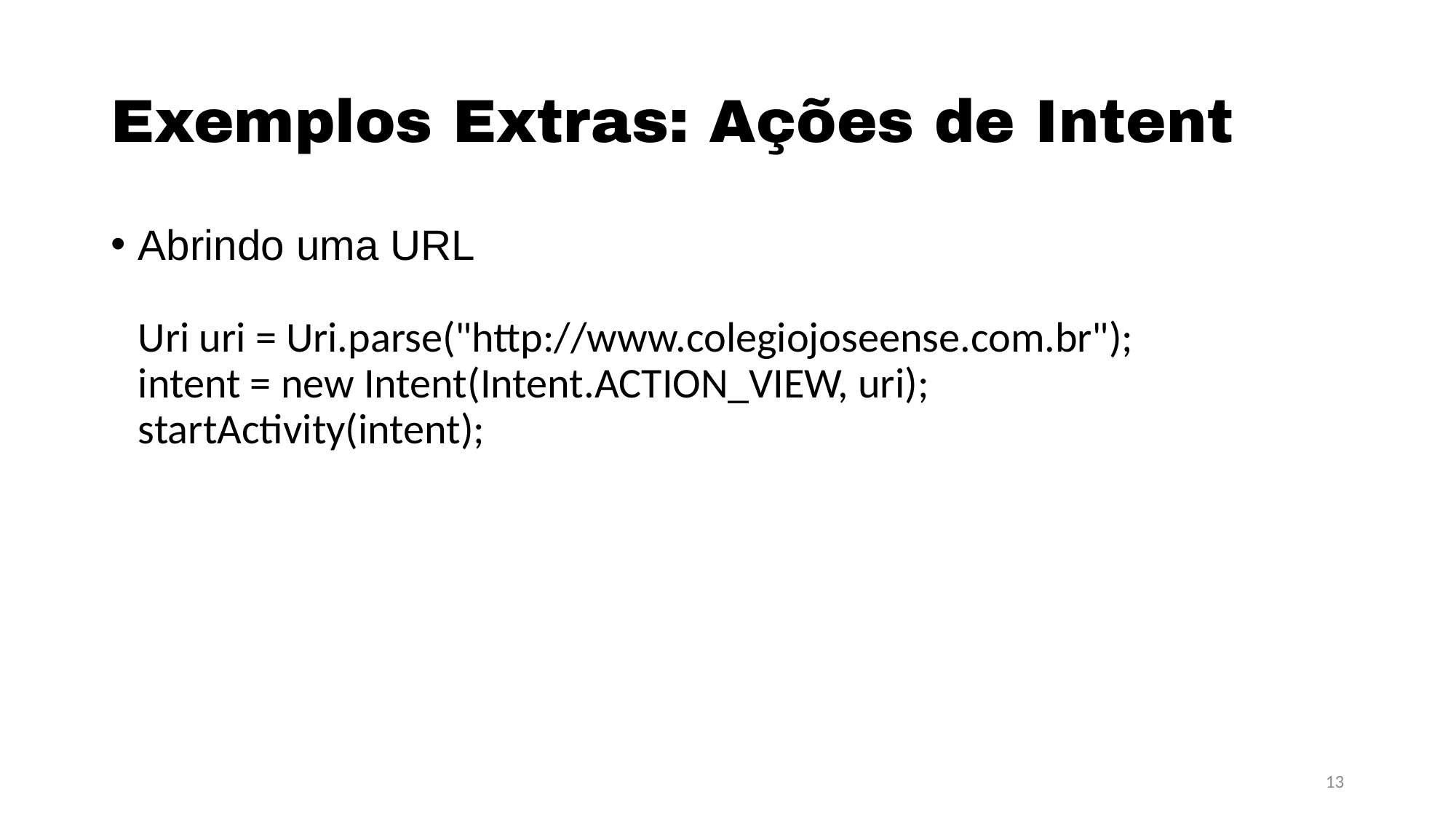

# Exemplos Extras: Ações de Intent
Abrindo uma URL
Uri uri = Uri.parse("http://www.colegiojoseense.com.br");
intent = new Intent(Intent.ACTION_VIEW, uri);
startActivity(intent);
13